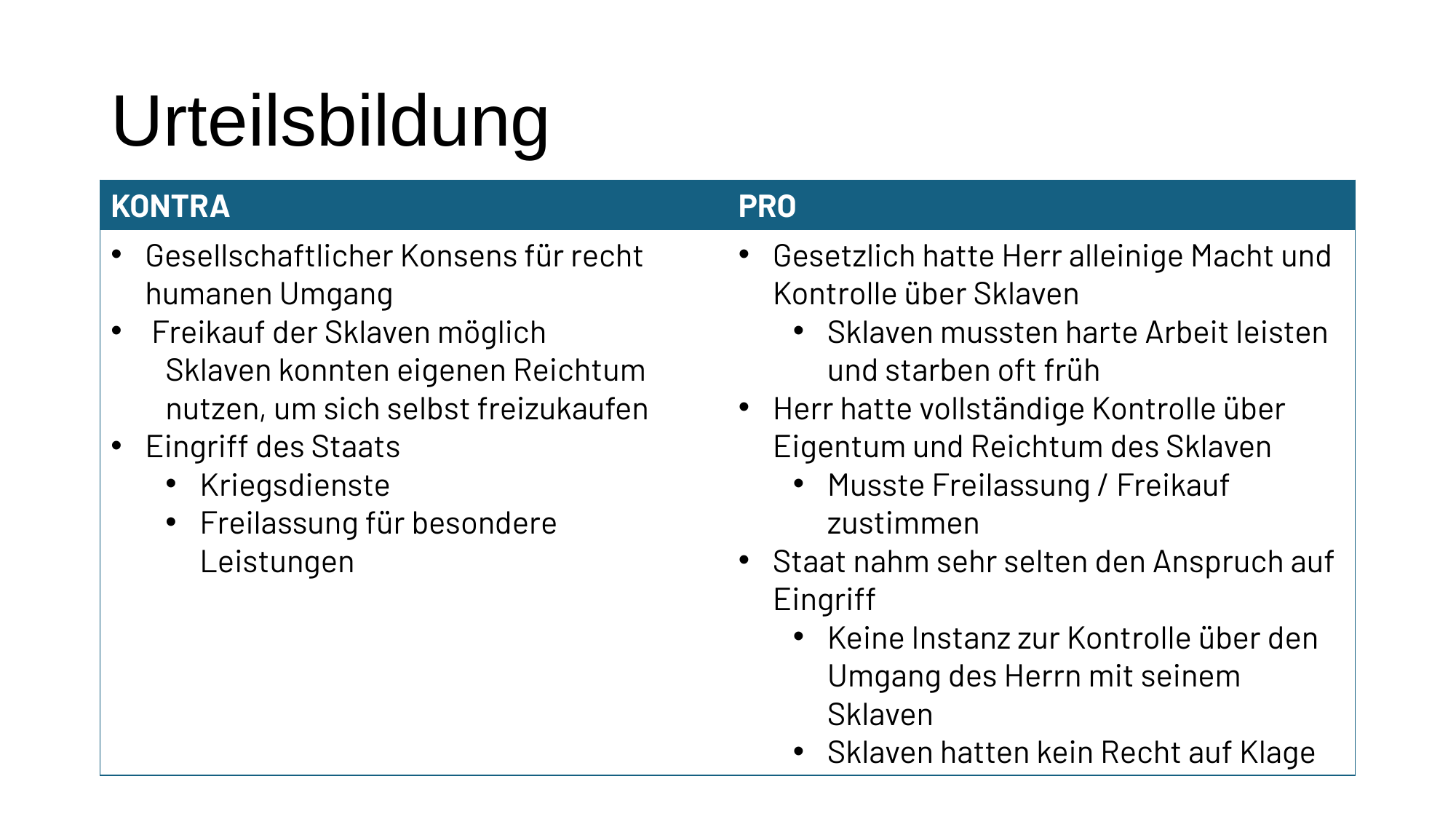

# Urteilsbildung
| KONTRA | PRO |
| --- | --- |
| Gesellschaftlicher Konsens für recht humanen Umgang Freikauf der Sklaven möglich Sklaven konnten eigenen Reichtum nutzen, um sich selbst freizukaufen Eingriff des Staats Kriegsdienste Freilassung für besondere Leistungen | Gesetzlich hatte Herr alleinige Macht und Kontrolle über Sklaven Sklaven mussten harte Arbeit leisten und starben oft früh Herr hatte vollständige Kontrolle über Eigentum und Reichtum des Sklaven Musste Freilassung / Freikauf zustimmen Staat nahm sehr selten den Anspruch auf Eingriff Keine Instanz zur Kontrolle über den Umgang des Herrn mit seinem Sklaven Sklaven hatten kein Recht auf Klage |